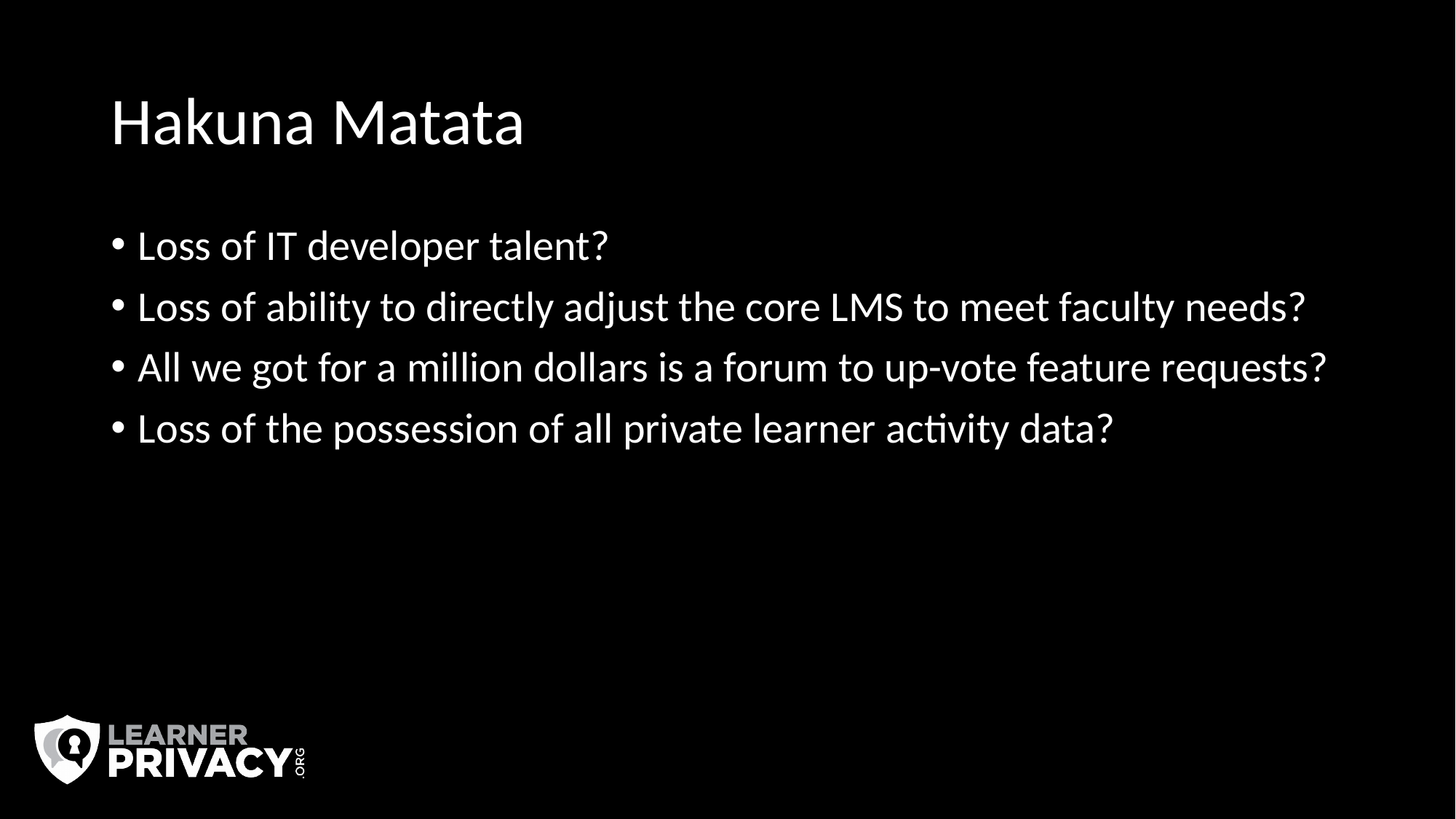

# Hakuna Matata
Loss of IT developer talent?
Loss of ability to directly adjust the core LMS to meet faculty needs?
All we got for a million dollars is a forum to up-vote feature requests?
Loss of the possession of all private learner activity data?